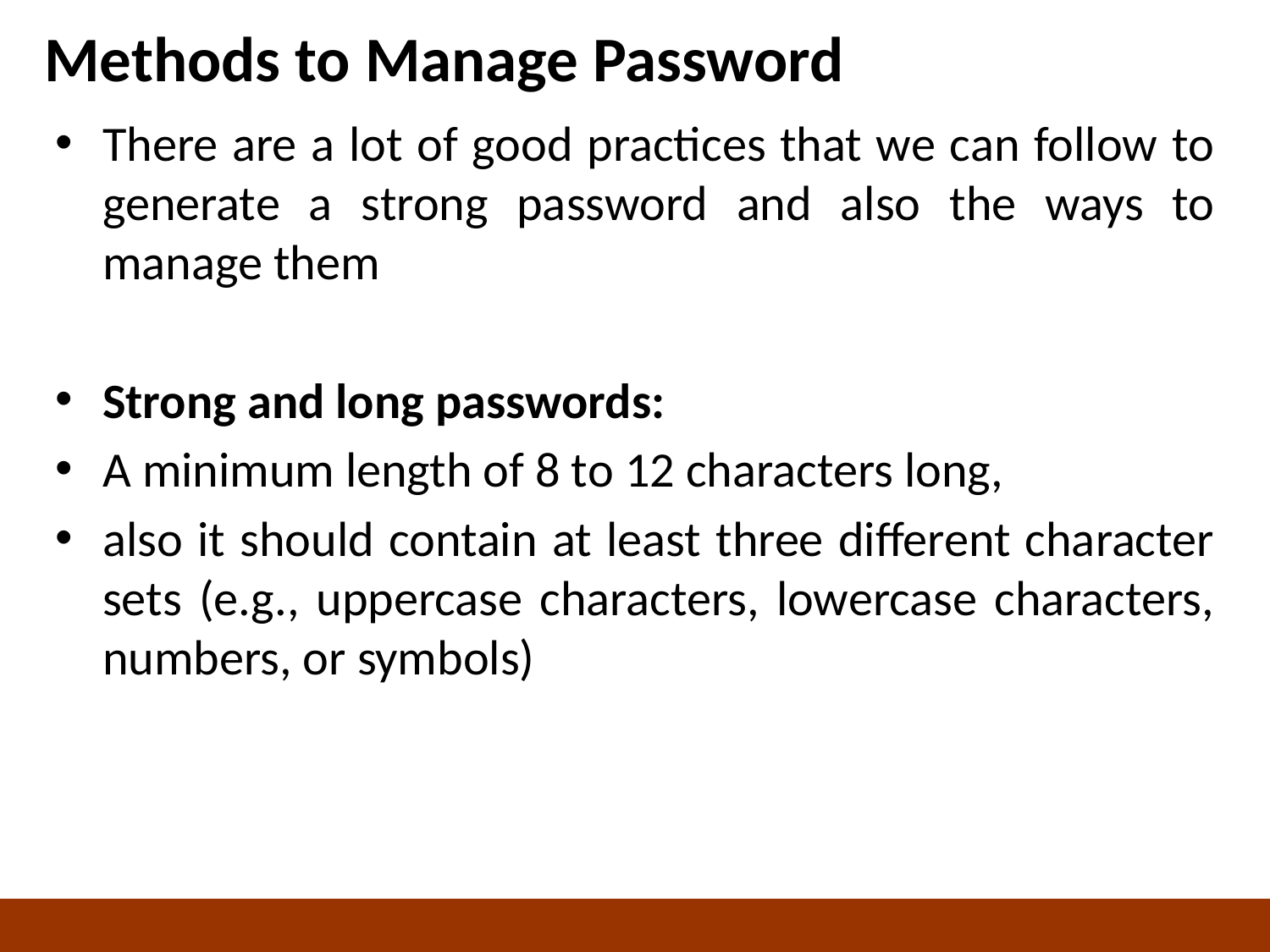

# Methods to Manage Password
There are a lot of good practices that we can follow to generate a strong password and also the ways to manage them

Strong and long passwords:
A minimum length of 8 to 12 characters long,
also it should contain at least three different character sets (e.g., uppercase characters, lowercase characters, numbers, or symbols)